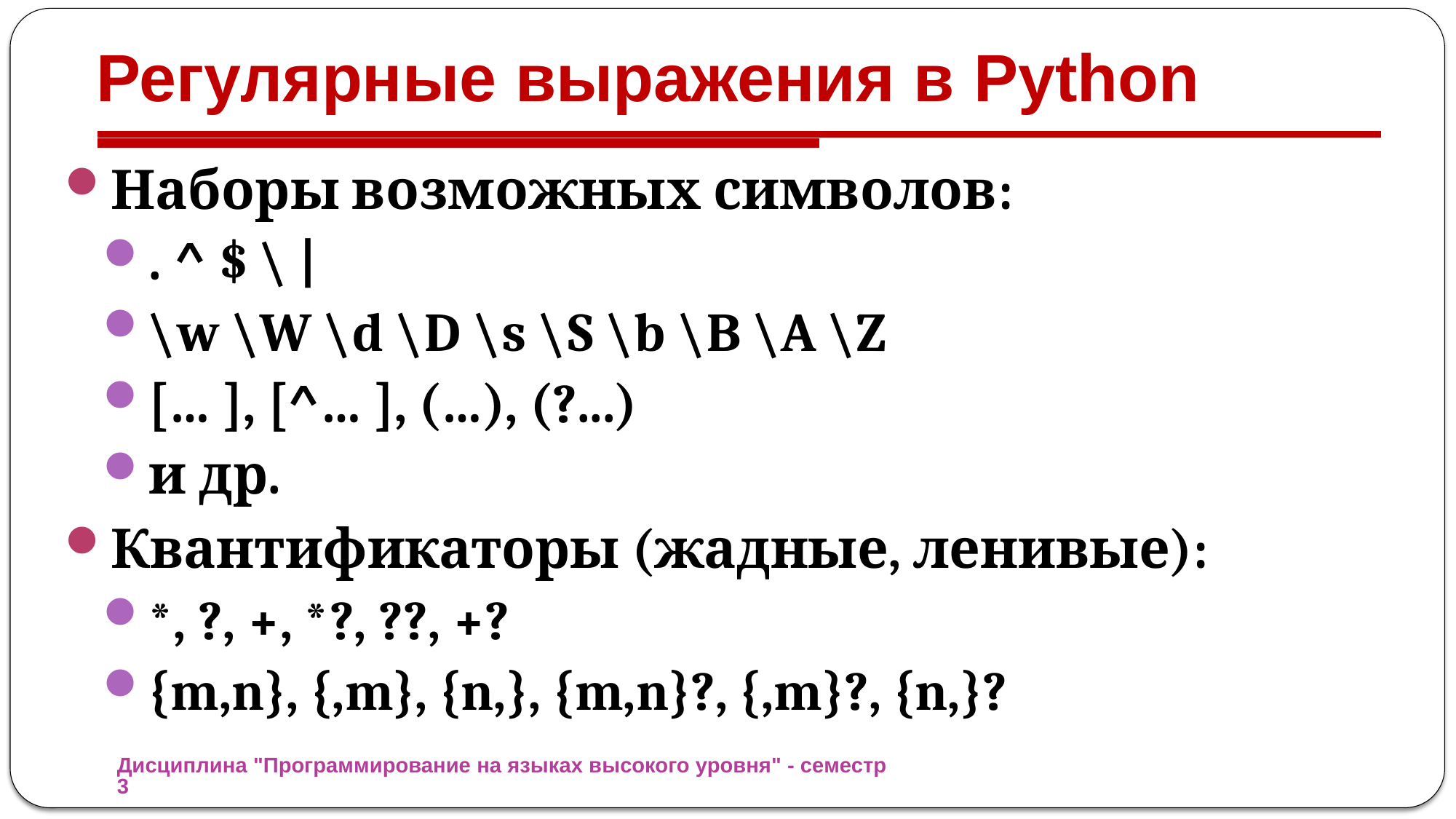

# Регулярные выражения в Python
Наборы возможных символов:
. ^ $ \ |
\w \W \d \D \s \S \b \B \A \Z
[… ], [^… ], (…), (?...)
и др.
Квантификаторы (жадные, ленивые):
*, ?, +, *?, ??, +?
{m,n}, {,m}, {n,}, {m,n}?, {,m}?, {n,}?
Дисциплина "Программирование на языках высокого уровня" - семестр 3